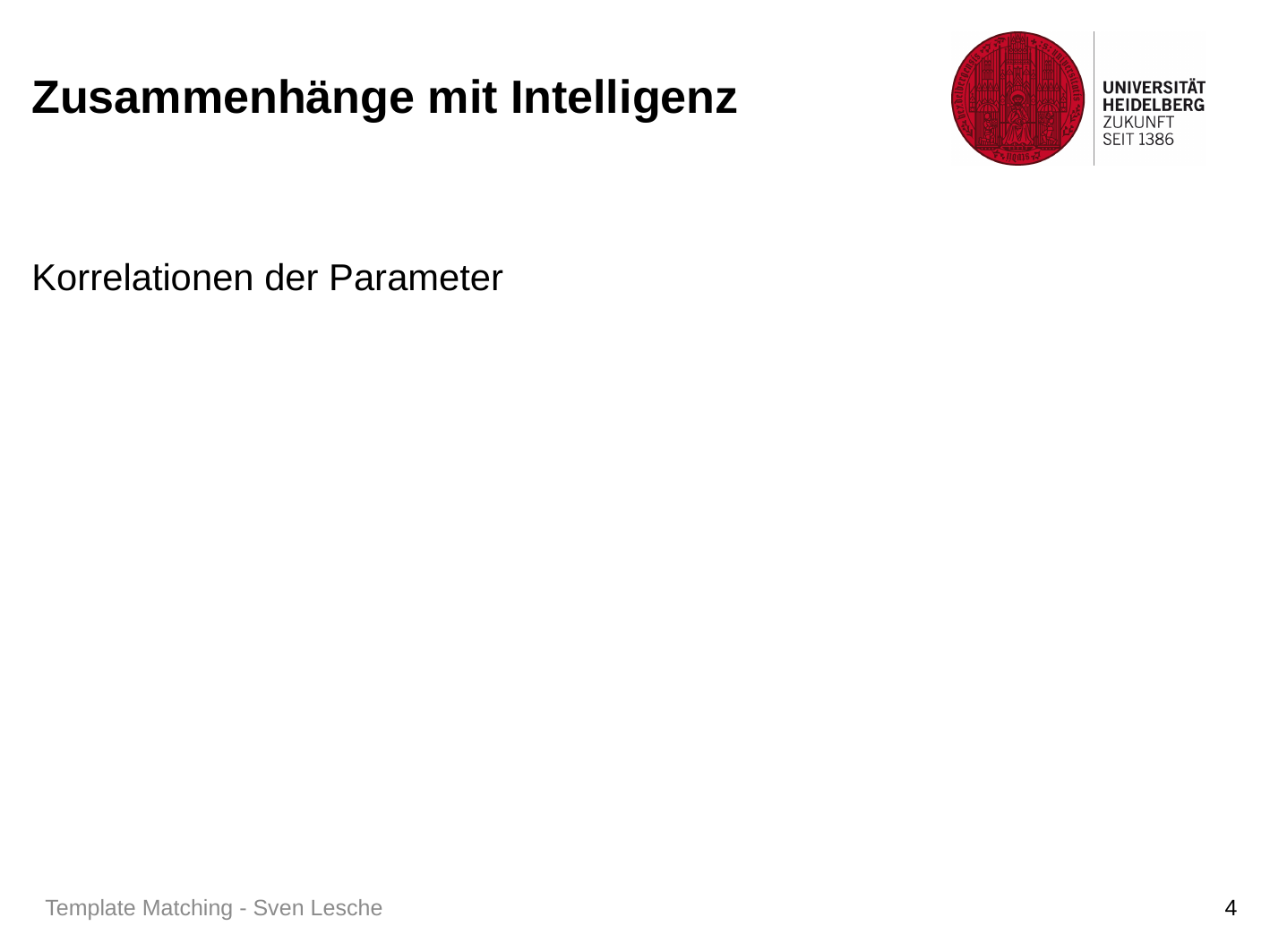

# Zusammenhänge mit Intelligenz
Korrelationen der Parameter
Template Matching - Sven Lesche
4